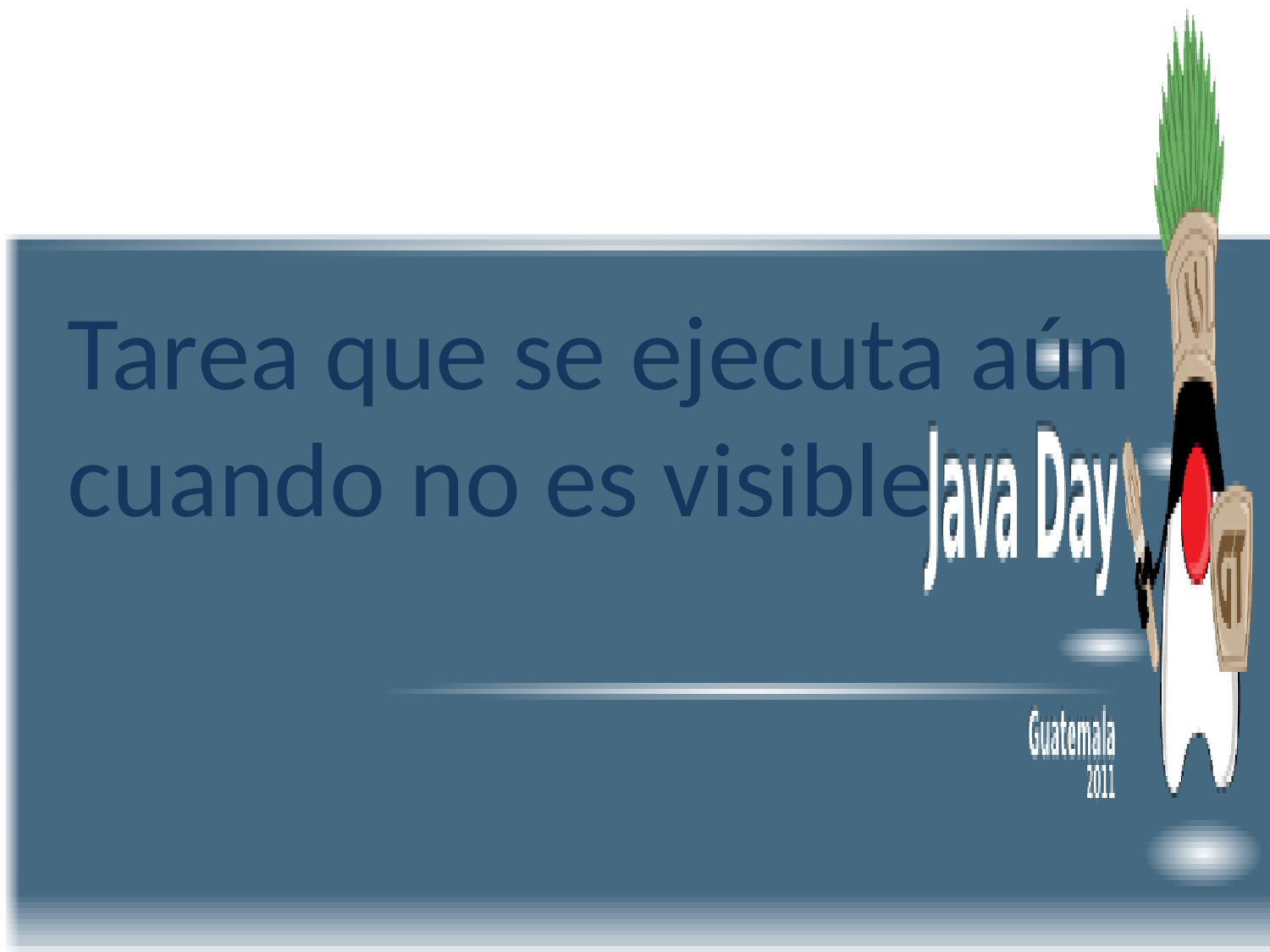

# Servicio
Tarea que se ejecuta aún cuando no es visible